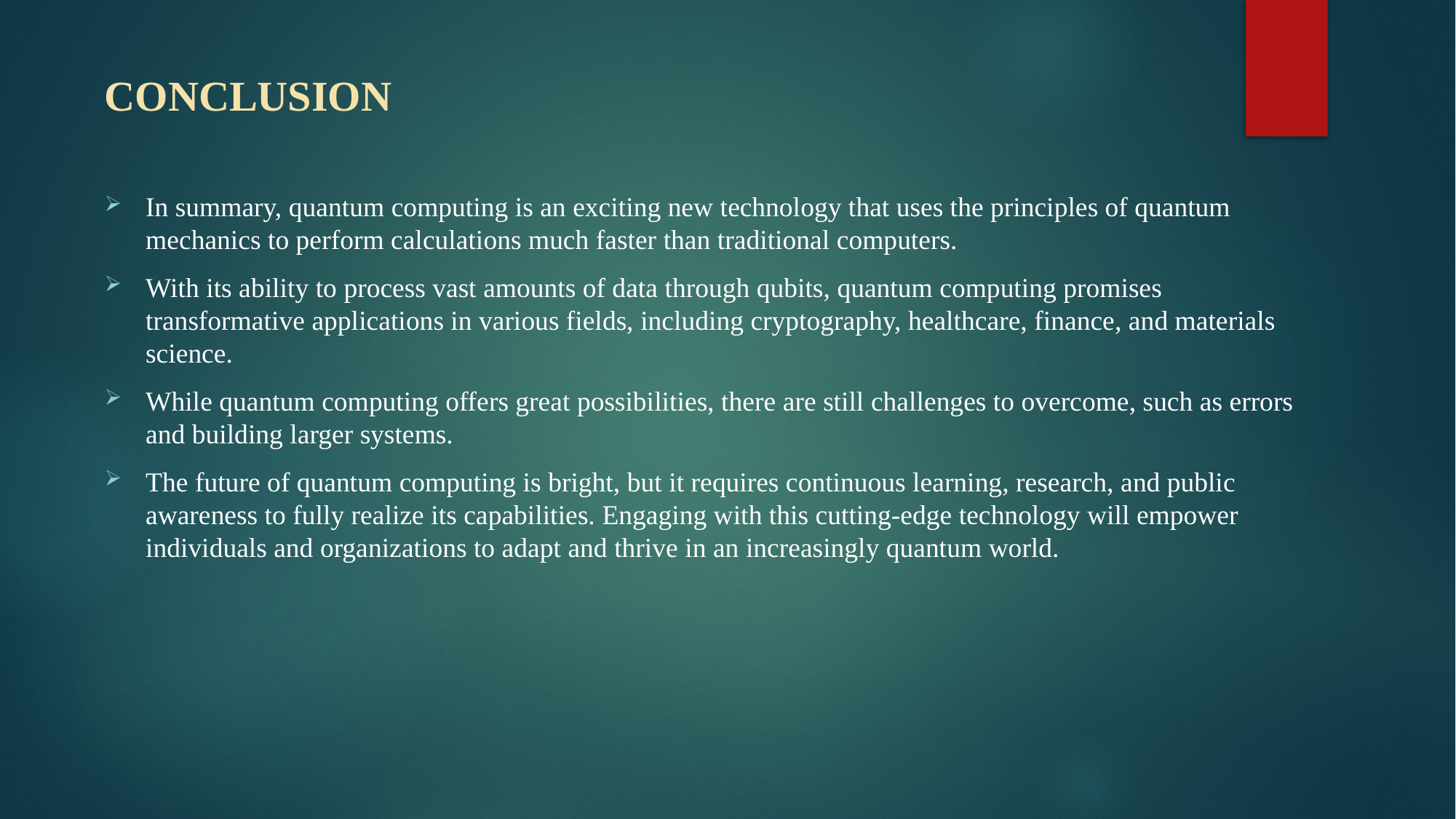

# CONCLUSION
In summary, quantum computing is an exciting new technology that uses the principles of quantum mechanics to perform calculations much faster than traditional computers.
With its ability to process vast amounts of data through qubits, quantum computing promises transformative applications in various fields, including cryptography, healthcare, finance, and materials science.
While quantum computing offers great possibilities, there are still challenges to overcome, such as errors and building larger systems.
The future of quantum computing is bright, but it requires continuous learning, research, and public awareness to fully realize its capabilities. Engaging with this cutting-edge technology will empower individuals and organizations to adapt and thrive in an increasingly quantum world.